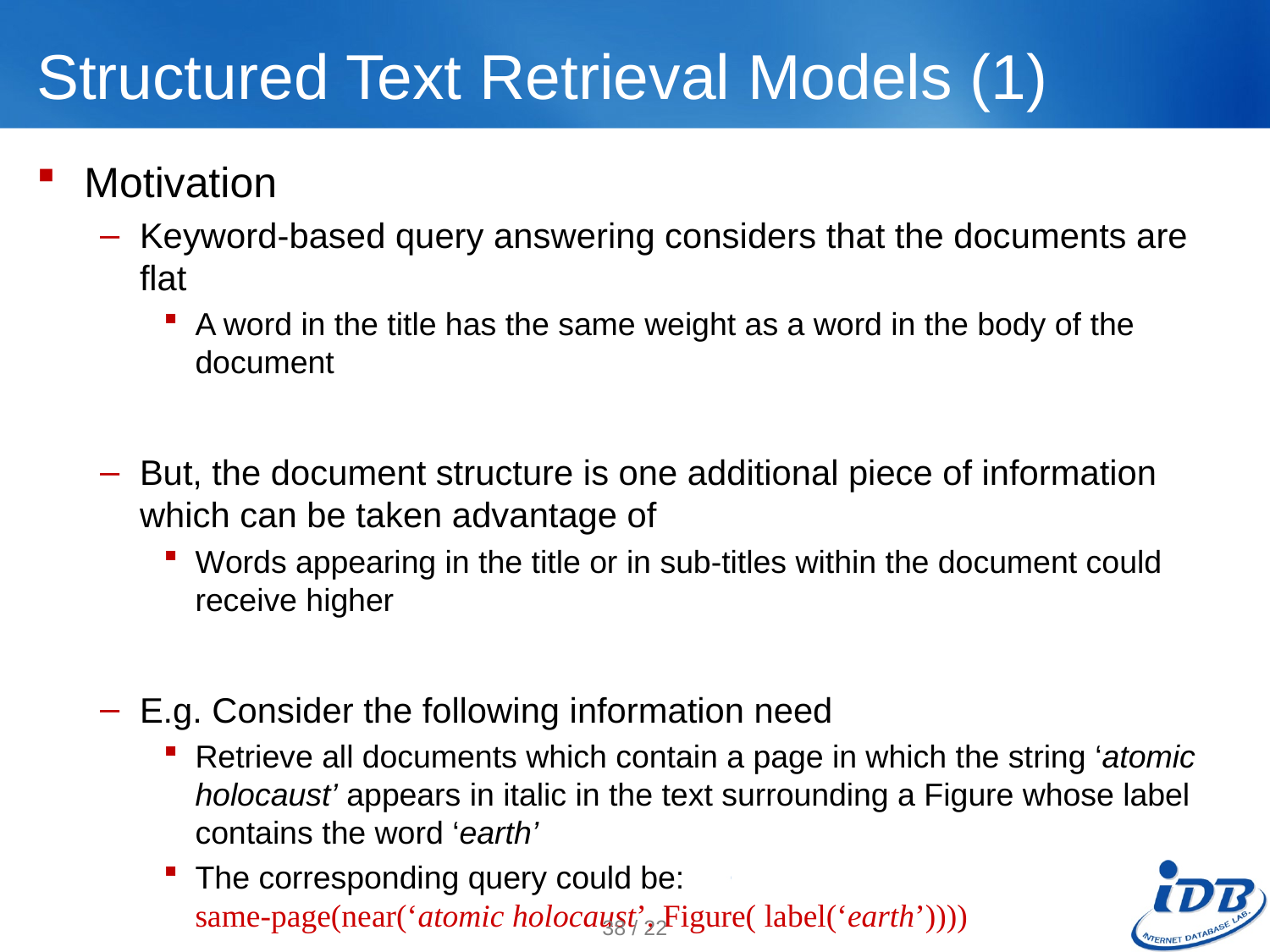

# Structured Text Retrieval Models (1)
Motivation
Keyword-based query answering considers that the documents are flat
A word in the title has the same weight as a word in the body of the document

But, the document structure is one additional piece of information which can be taken advantage of
Words appearing in the title or in sub-titles within the document could receive higher

E.g. Consider the following information need
Retrieve all documents which contain a page in which the string ‘atomic holocaust’ appears in italic in the text surrounding a Figure whose label contains the word ‘earth’
The corresponding query could be:
same-page(near(‘atomic holocaust’, Figure( label(‘earth’))))

38 / 22